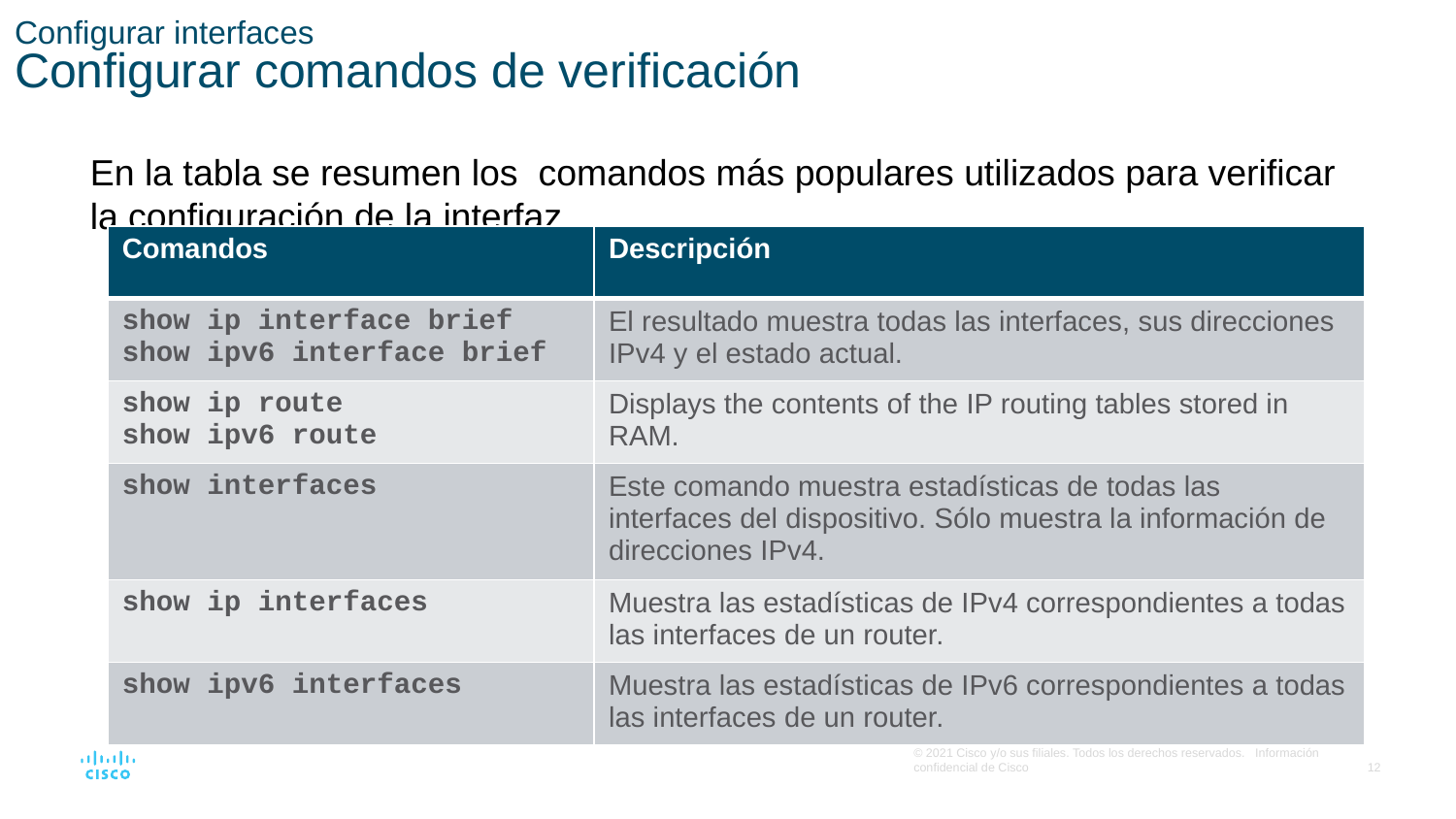

# Configurar interfaces Configurar comandos de verificación
En la tabla se resumen los  comandos más populares utilizados para verificar la configuración de la interfaz.
| Comandos | Descripción |
| --- | --- |
| show ip interface brief show ipv6 interface brief | El resultado muestra todas las interfaces, sus direcciones IPv4 y el estado actual. |
| show ip route show ipv6 route | Displays the contents of the IP routing tables stored in RAM. |
| show interfaces | Este comando muestra estadísticas de todas las interfaces del dispositivo. Sólo muestra la información de direcciones IPv4. |
| show ip interfaces | Muestra las estadísticas de IPv4 correspondientes a todas las interfaces de un router. |
| show ipv6 interfaces | Muestra las estadísticas de IPv6 correspondientes a todas las interfaces de un router. |